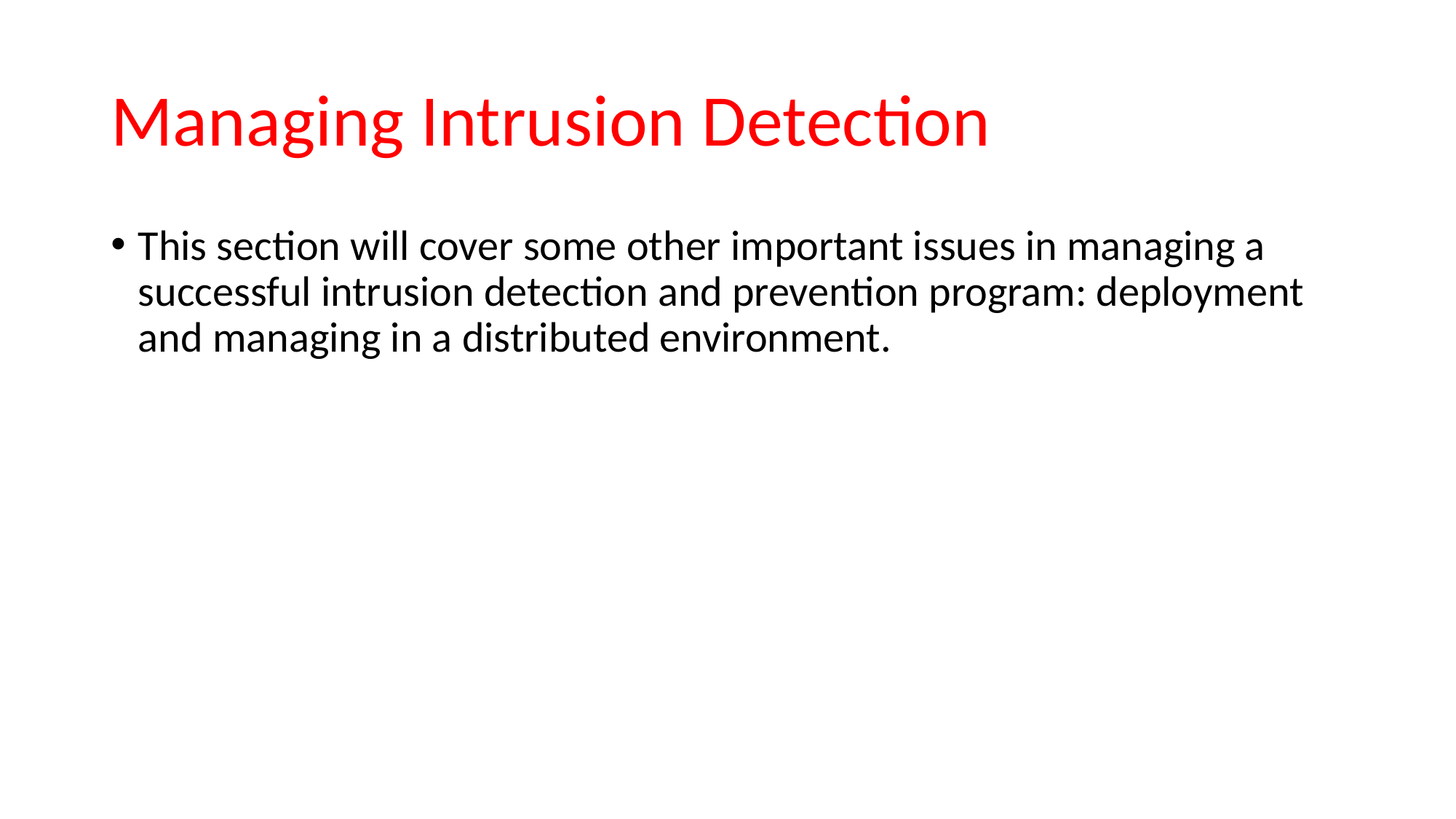

# Managing Intrusion Detection
This section will cover some other important issues in managing a successful intrusion detection and prevention program: deployment and managing in a distributed environment.